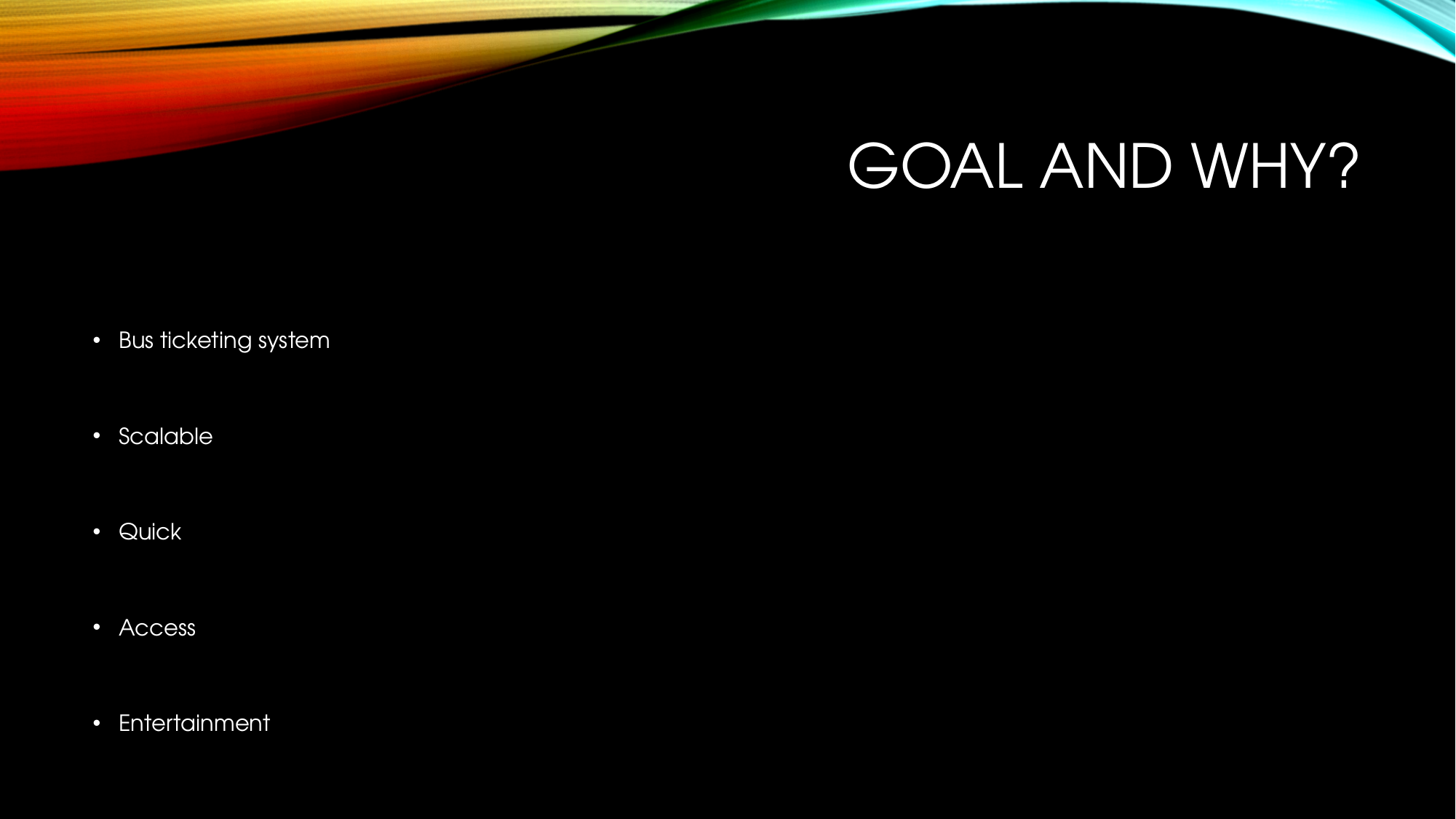

# Goal and Why?
Bus ticketing system
Scalable
Quick
Access
Entertainment